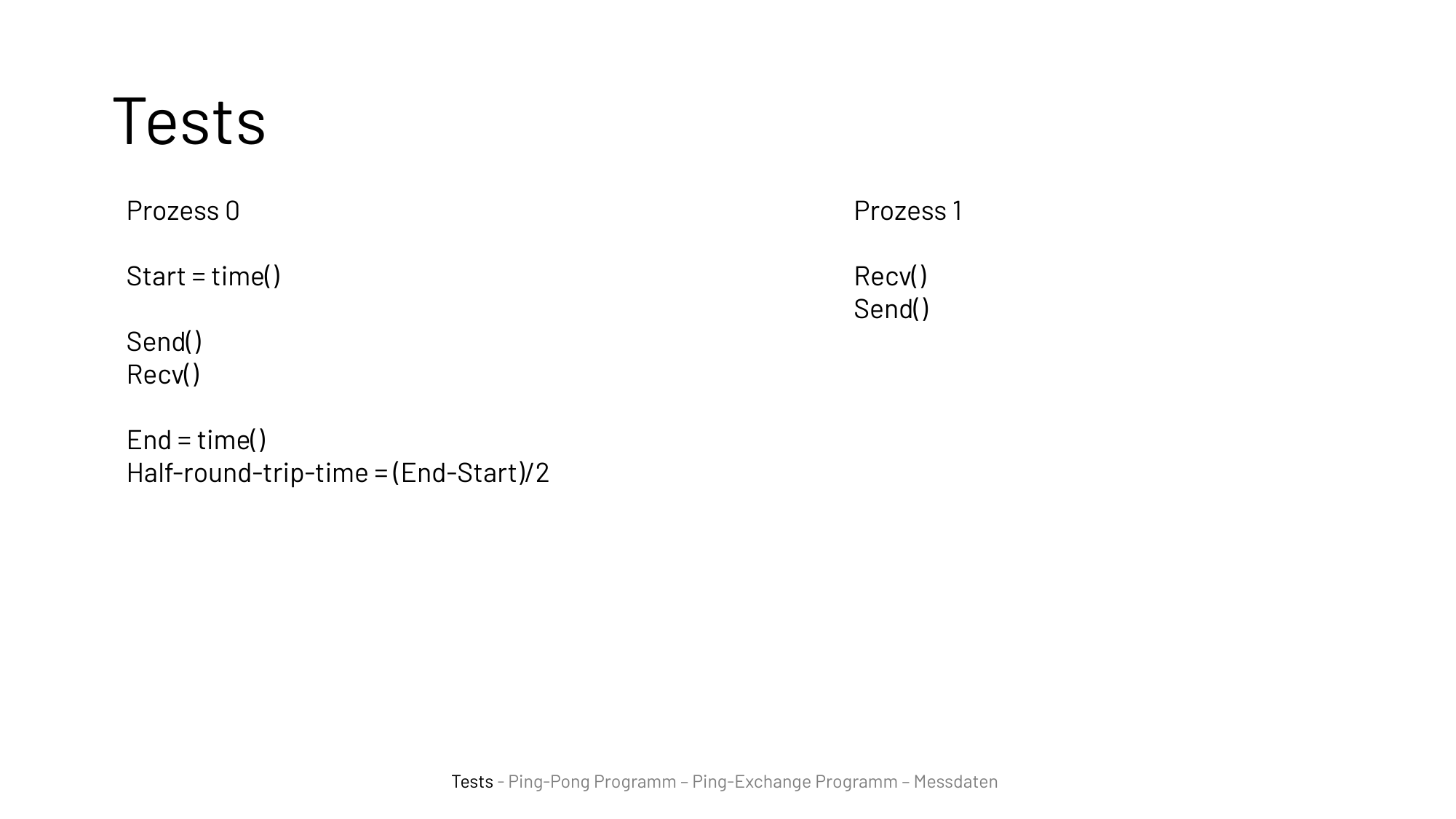

# Tests
Prozess 0

Start = time()

Send()
Recv()

End = time()
Half-round-trip-time = (End-Start)/2
Prozess 1

Recv()
Send()
Tests - Ping-Pong Programm – Ping-Exchange Programm – Messdaten